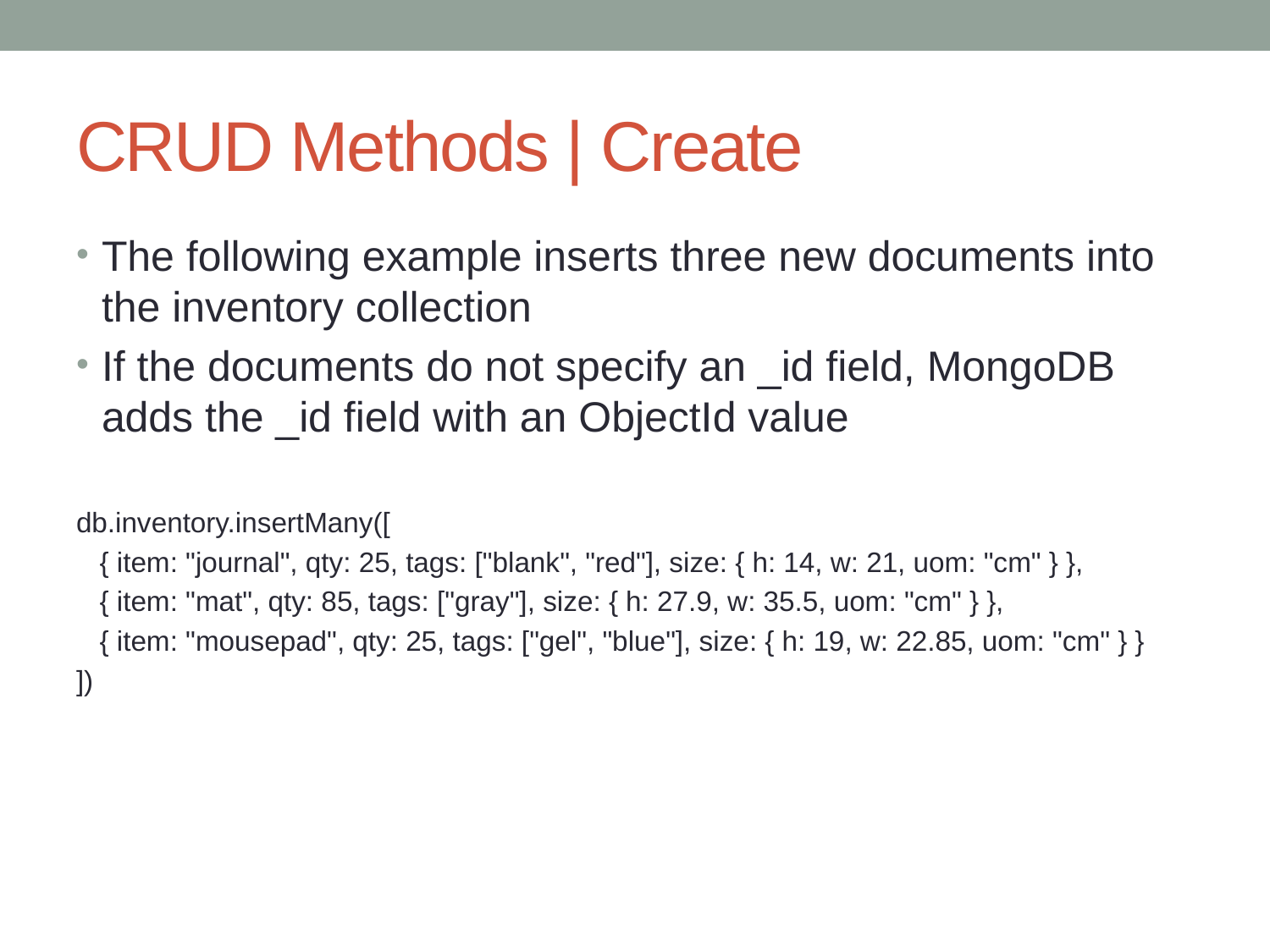

# CRUD Methods | Create
The following example inserts three new documents into the inventory collection
If the documents do not specify an _id field, MongoDB adds the _id field with an ObjectId value

db.inventory.insertMany([
   { item: "journal", qty: 25, tags: ["blank", "red"], size: { h: 14, w: 21, uom: "cm" } },
   { item: "mat", qty: 85, tags: ["gray"], size: { h: 27.9, w: 35.5, uom: "cm" } },
   { item: "mousepad", qty: 25, tags: ["gel", "blue"], size: { h: 19, w: 22.85, uom: "cm" } }
])